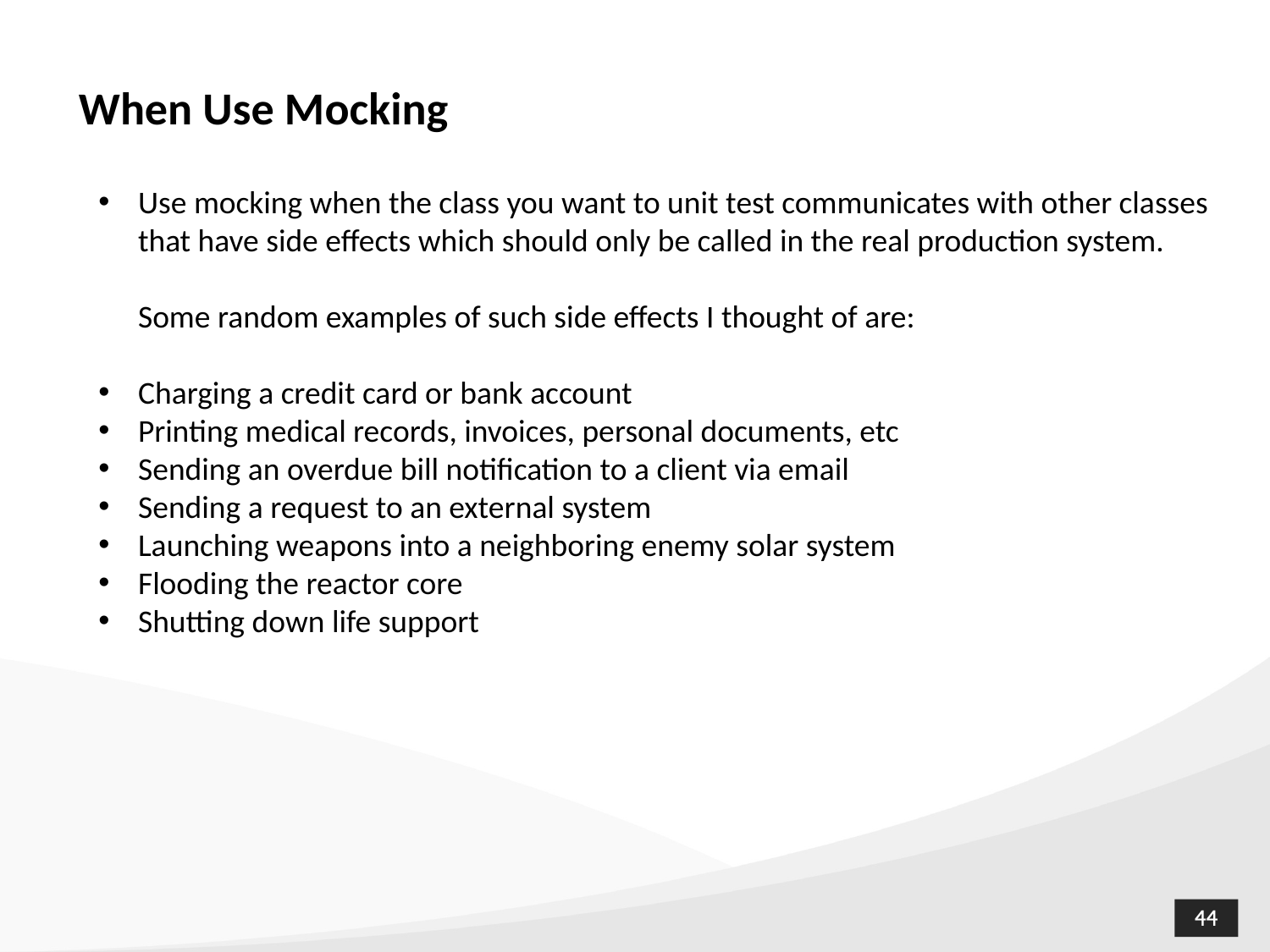

When Use Mocking
Use mocking when the class you want to unit test communicates with other classes that have side effects which should only be called in the real production system.
Some random examples of such side effects I thought of are:

Charging a credit card or bank account
Printing medical records, invoices, personal documents, etc
Sending an overdue bill notification to a client via email
Sending a request to an external system
Launching weapons into a neighboring enemy solar system
Flooding the reactor core
Shutting down life support